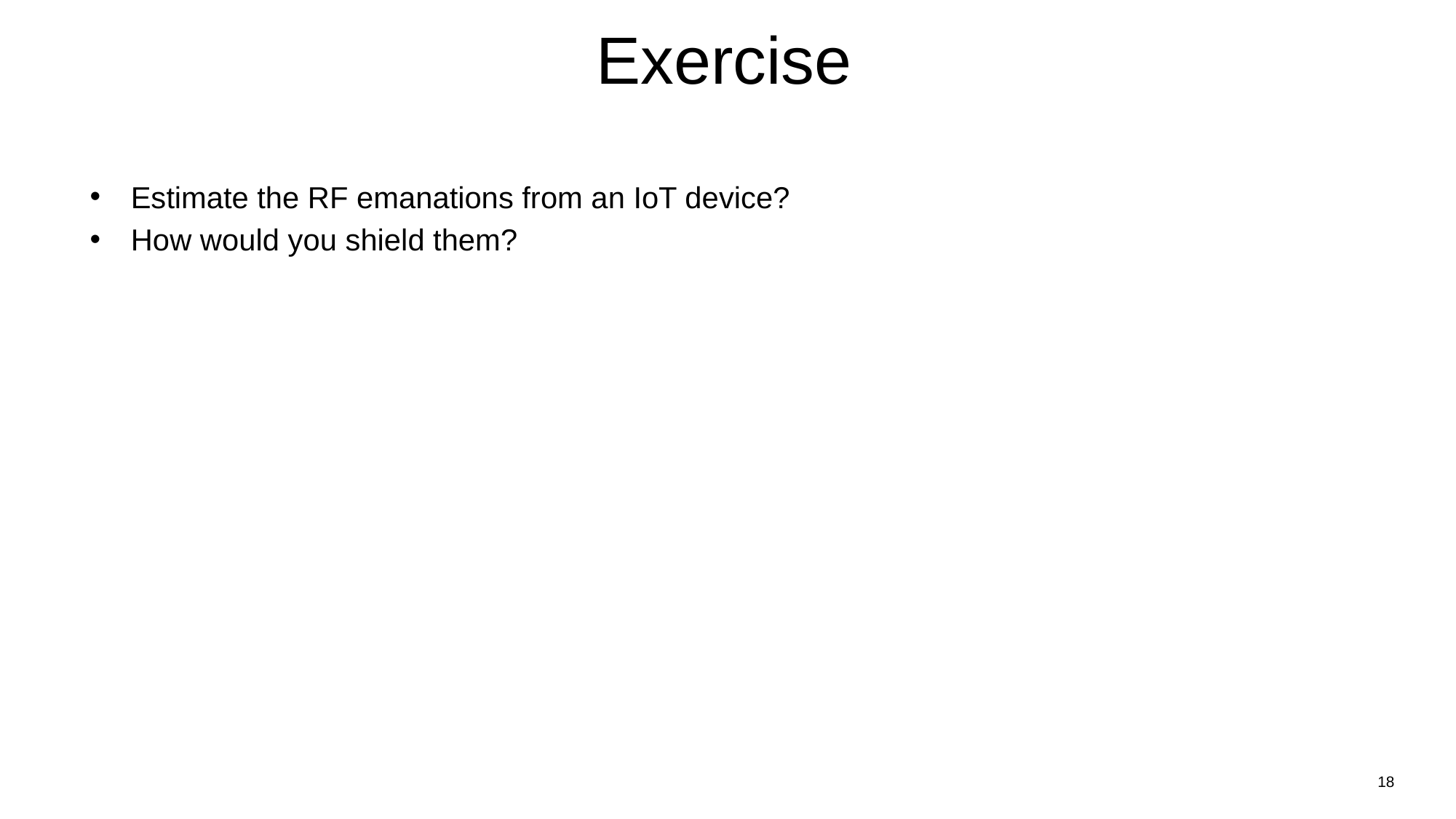

# Exercise
Estimate the RF emanations from an IoT device?
How would you shield them?

18